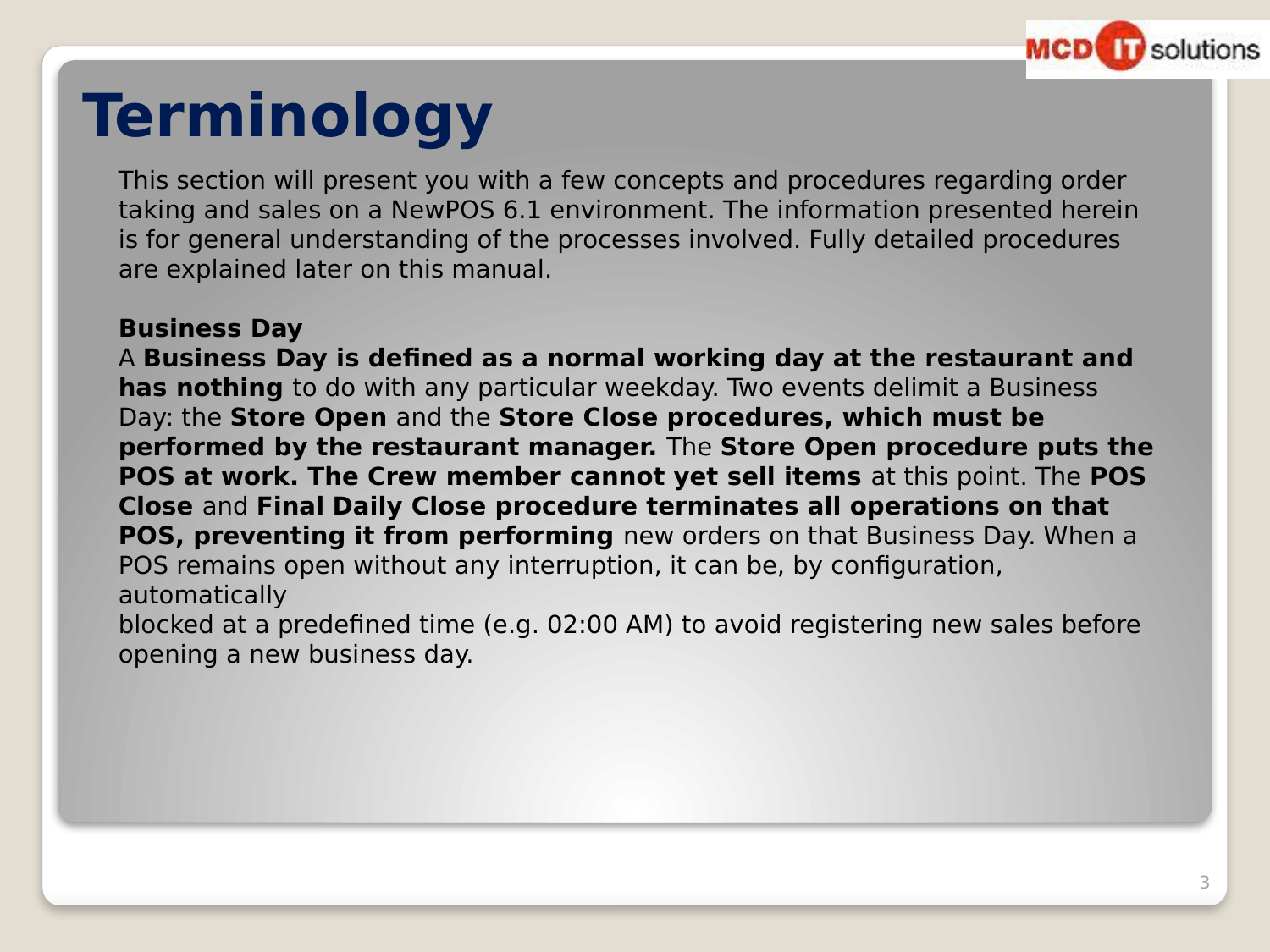

# Terminology
This section will present you with a few concepts and procedures regarding order taking and sales on a NewPOS 6.1 environment. The information presented herein is for general understanding of the processes involved. Fully detailed procedures are explained later on this manual.

Business Day
A Business Day is defined as a normal working day at the restaurant and has nothing to do with any particular weekday. Two events delimit a Business Day: the Store Open and the Store Close procedures, which must be performed by the restaurant manager. The Store Open procedure puts the POS at work. The Crew member cannot yet sell items at this point. The POS Close and Final Daily Close procedure terminates all operations on that POS, preventing it from performing new orders on that Business Day. When a POS remains open without any interruption, it can be, by configuration, automatically
blocked at a predefined time (e.g. 02:00 AM) to avoid registering new sales before
opening a new business day.
3